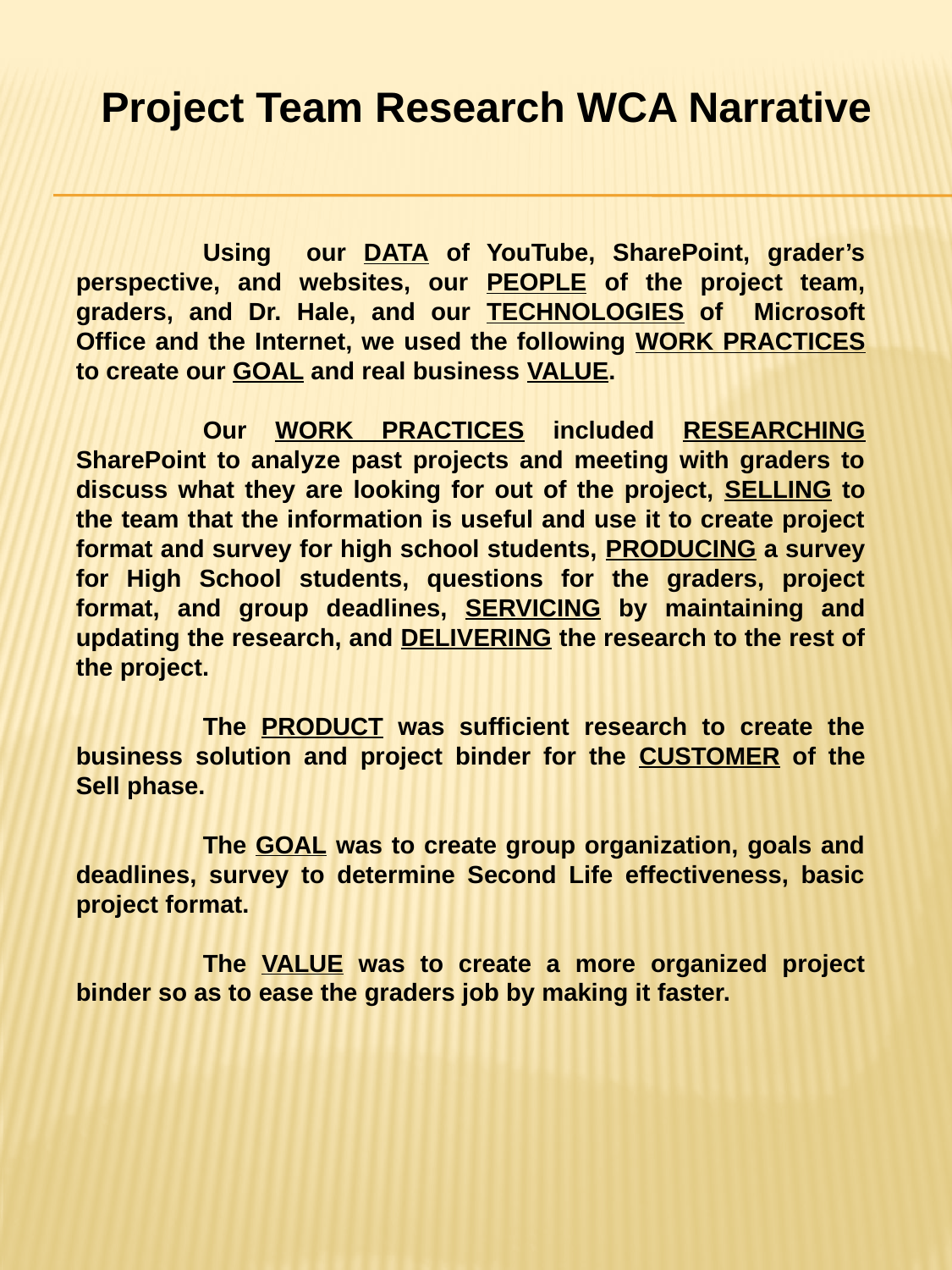

Project Team Research WCA Narrative

	Using  our DATA of YouTube, SharePoint, grader’s perspective, and websites, our PEOPLE of the project team, graders, and Dr. Hale, and our TECHNOLOGIES of  Microsoft Office and the Internet, we used the following WORK PRACTICES to create our GOAL and real business VALUE.

	Our WORK PRACTICES included RESEARCHING SharePoint to analyze past projects and meeting with graders to discuss what they are looking for out of the project, SELLING to the team that the information is useful and use it to create project format and survey for high school students, PRODUCING a survey for High School students, questions for the graders, project format, and group deadlines, SERVICING by maintaining and updating the research, and DELIVERING the research to the rest of the project.

	The PRODUCT was sufficient research to create the business solution and project binder for the CUSTOMER of the Sell phase.

	The GOAL was to create group organization, goals and deadlines, survey to determine Second Life effectiveness, basic project format.

	The VALUE was to create a more organized project binder so as to ease the graders job by making it faster.